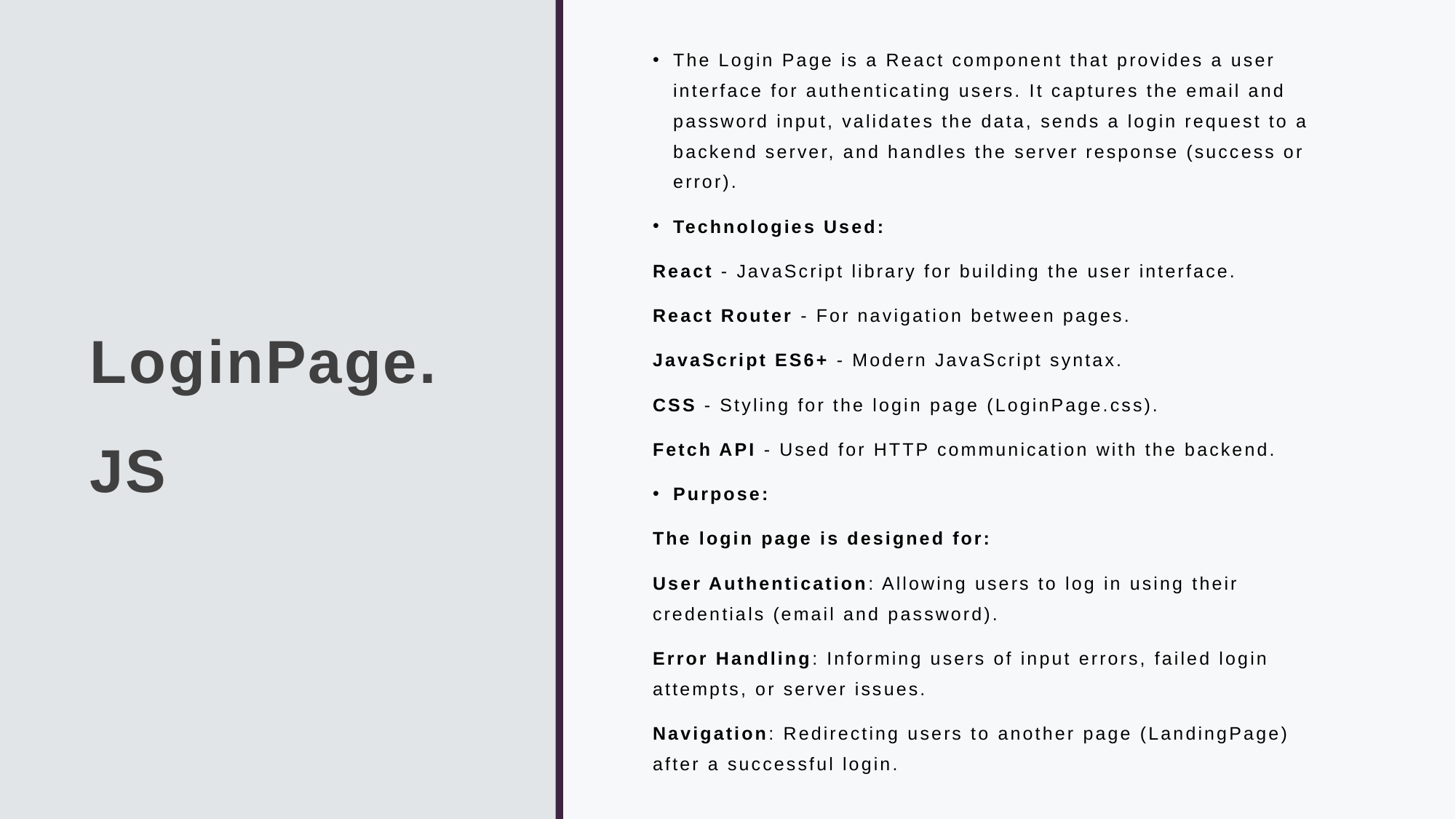

# LoginPage.JS
The Login Page is a React component that provides a user interface for authenticating users. It captures the email and password input, validates the data, sends a login request to a backend server, and handles the server response (success or error).
Technologies Used:
React - JavaScript library for building the user interface.
React Router - For navigation between pages.
JavaScript ES6+ - Modern JavaScript syntax.
CSS - Styling for the login page (LoginPage.css).
Fetch API - Used for HTTP communication with the backend.
Purpose:
The login page is designed for:
User Authentication: Allowing users to log in using their credentials (email and password).
Error Handling: Informing users of input errors, failed login attempts, or server issues.
Navigation: Redirecting users to another page (LandingPage) after a successful login.